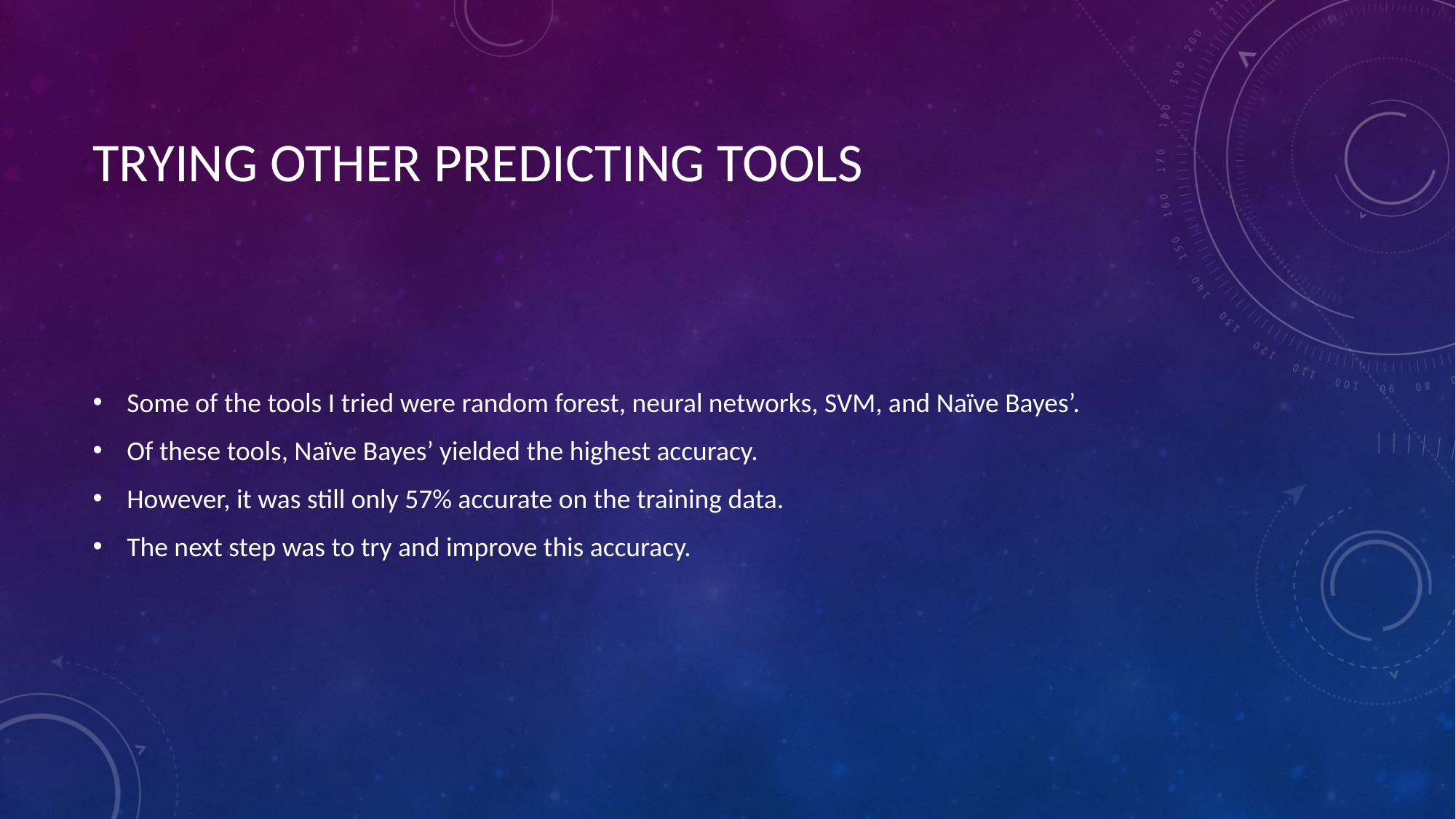

# Trying other predicting tools
Some of the tools I tried were random forest, neural networks, SVM, and Naïve Bayes’.
Of these tools, Naïve Bayes’ yielded the highest accuracy.
However, it was still only 57% accurate on the training data.
The next step was to try and improve this accuracy.